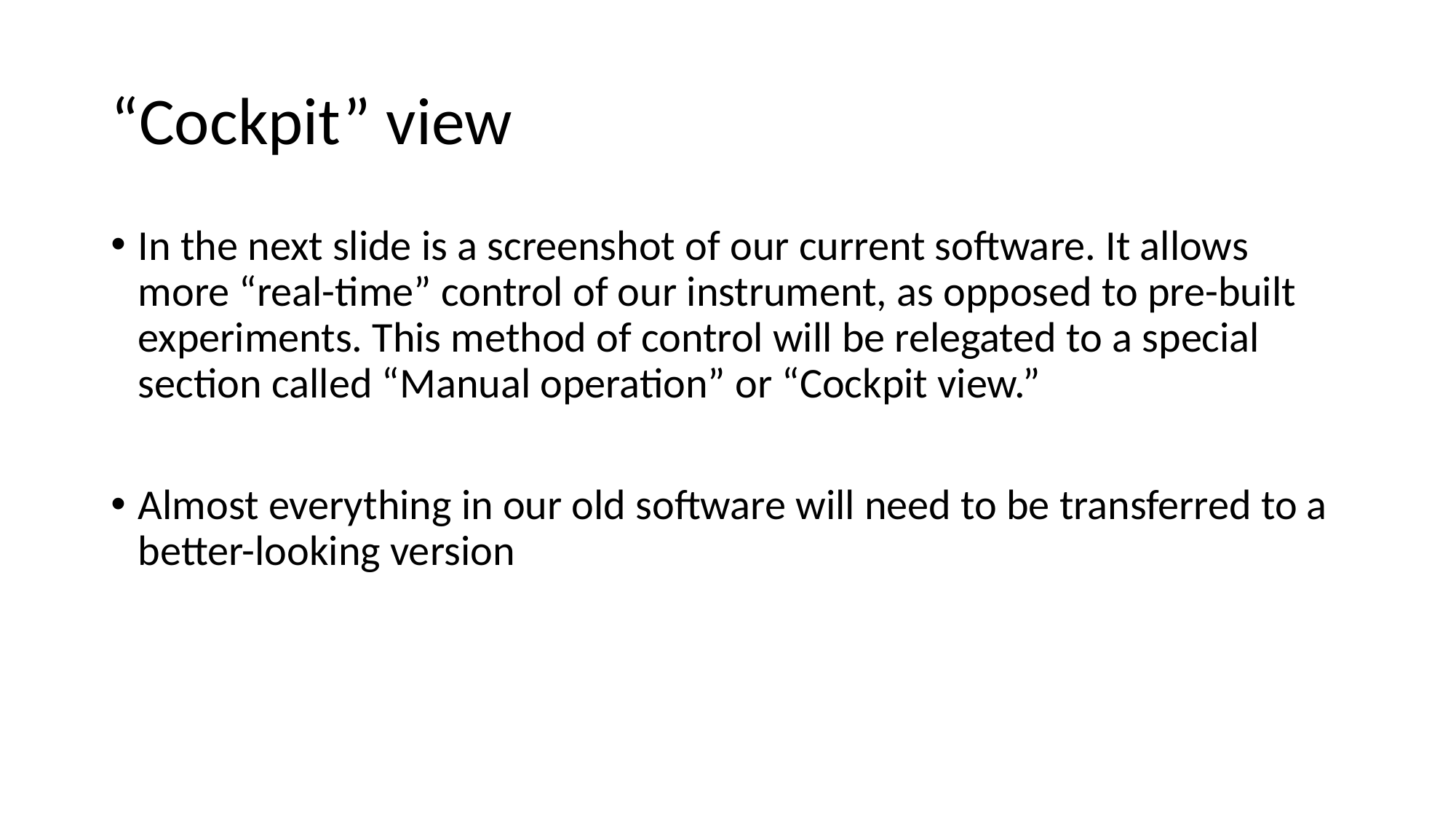

# “Cockpit” view
In the next slide is a screenshot of our current software. It allows more “real-time” control of our instrument, as opposed to pre-built experiments. This method of control will be relegated to a special section called “Manual operation” or “Cockpit view.”

Almost everything in our old software will need to be transferred to a better-looking version